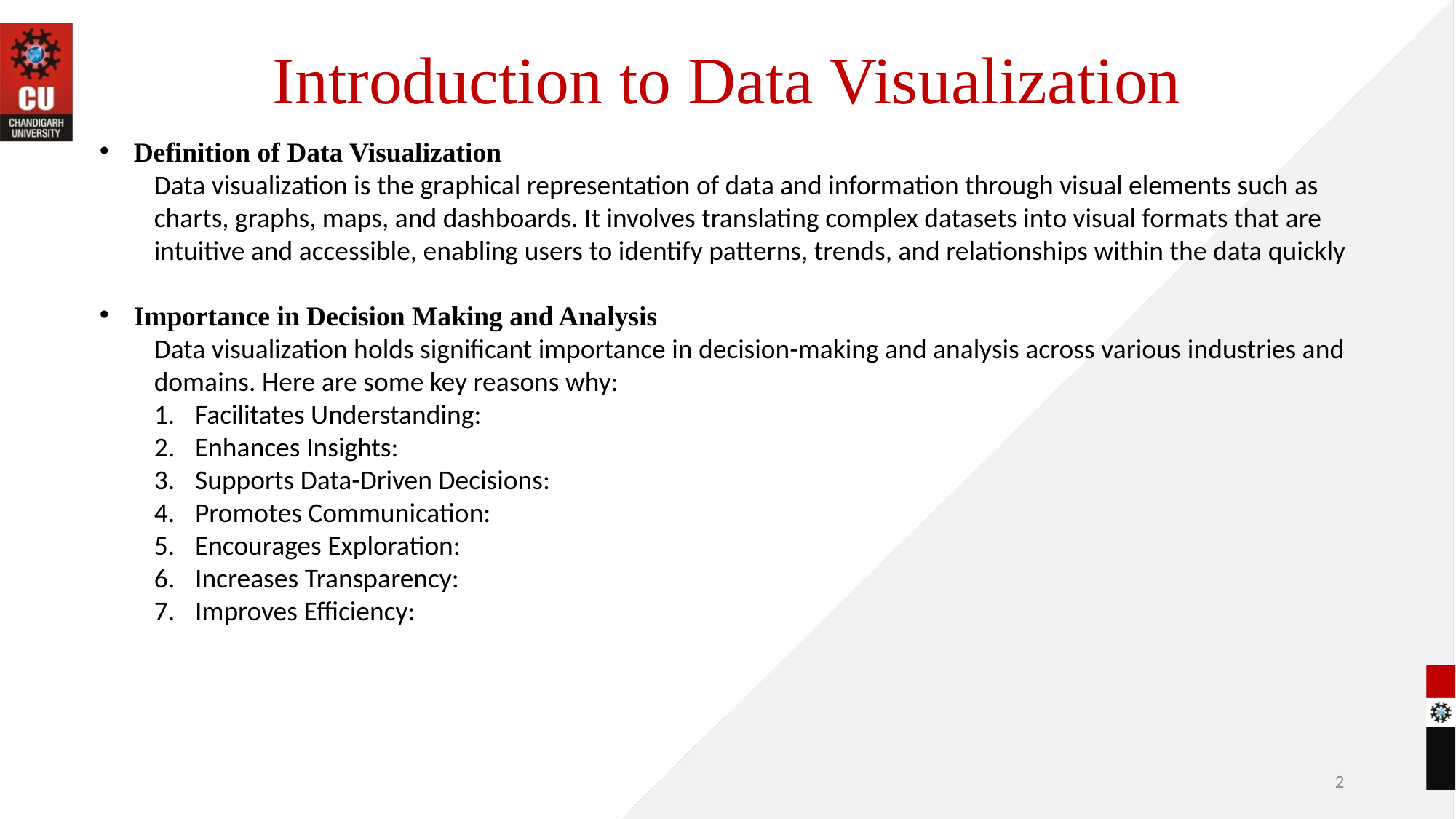

# Introduction to Data Visualization
Definition of Data Visualization
Data visualization is the graphical representation of data and information through visual elements such as charts, graphs, maps, and dashboards. It involves translating complex datasets into visual formats that are intuitive and accessible, enabling users to identify patterns, trends, and relationships within the data quickly

Importance in Decision Making and Analysis
Data visualization holds significant importance in decision-making and analysis across various industries and domains. Here are some key reasons why:
Facilitates Understanding:
Enhances Insights:
Supports Data-Driven Decisions:
Promotes Communication:
Encourages Exploration:
Increases Transparency:
Improves Efficiency:
2